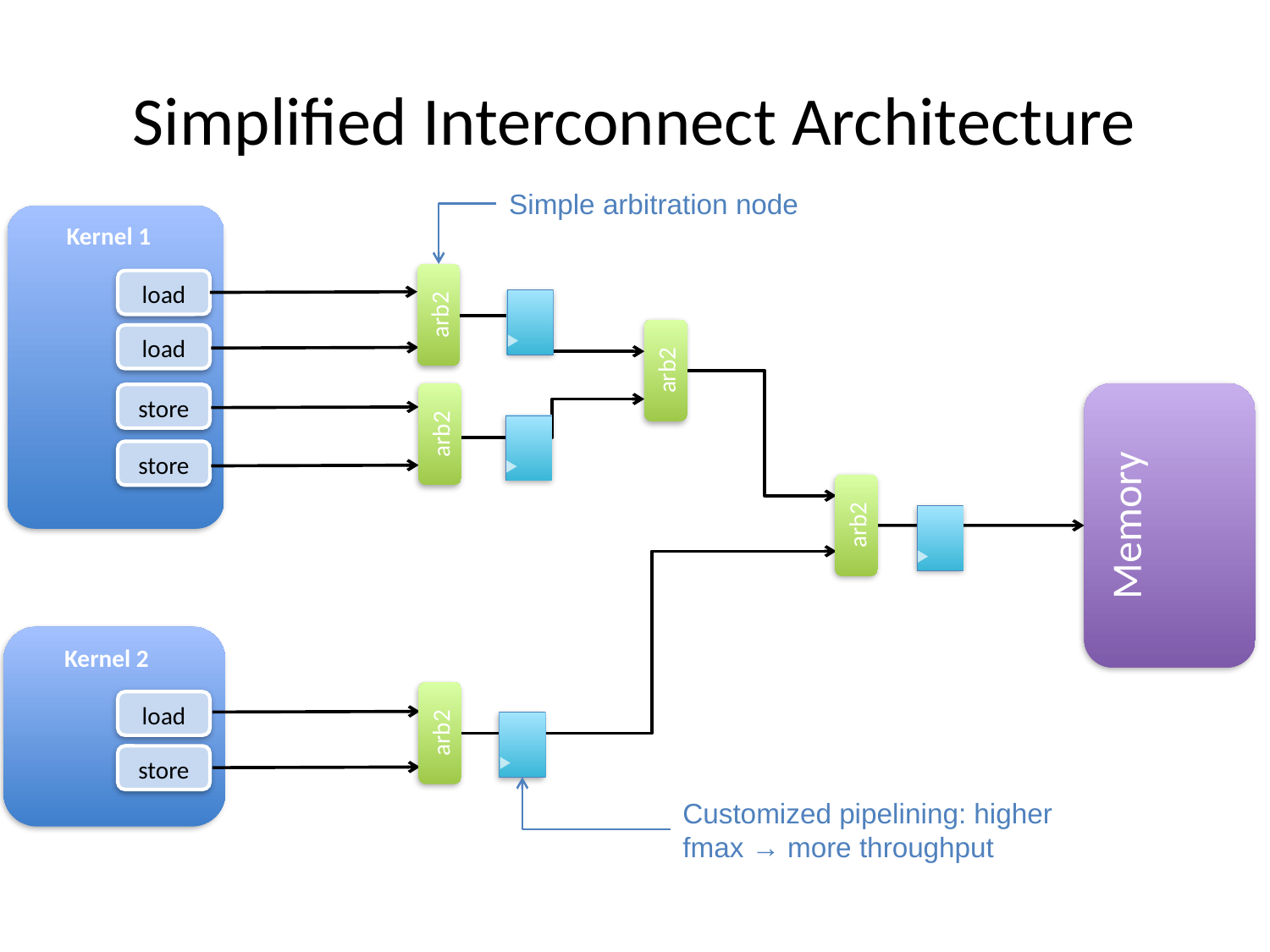

# Simplified Interconnect Architecture
Simple arbitration node
       Kernel 1
arb2
load

arb2
load
arb2
Memory
store

store
arb2

       Kernel 2
arb2
load

store
Customized pipelining: higher fmax → more throughput